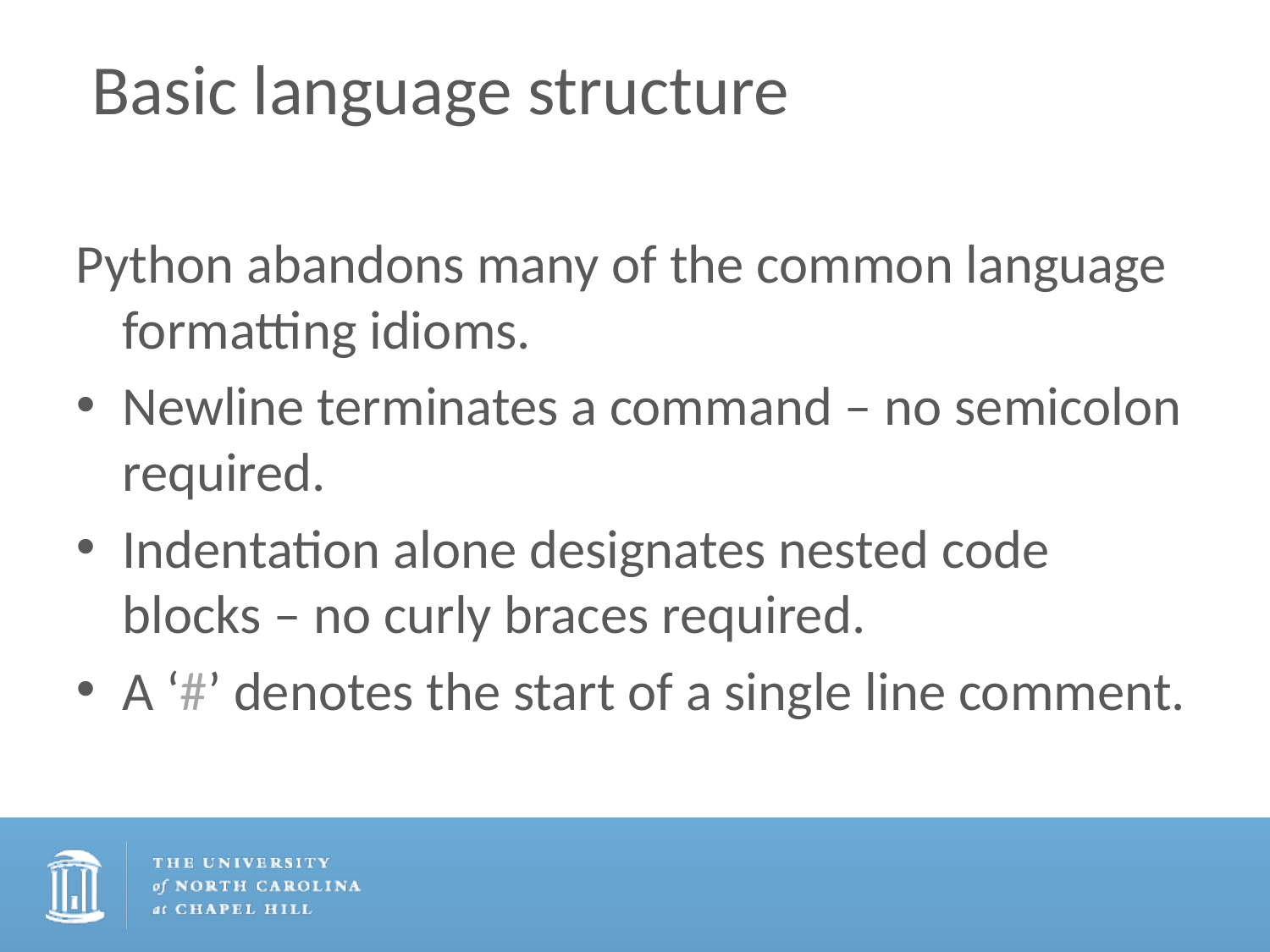

# Basic language structure
Python abandons many of the common language formatting idioms.
Newline terminates a command – no semicolon required.
Indentation alone designates nested code blocks – no curly braces required.
A ‘#’ denotes the start of a single line comment.